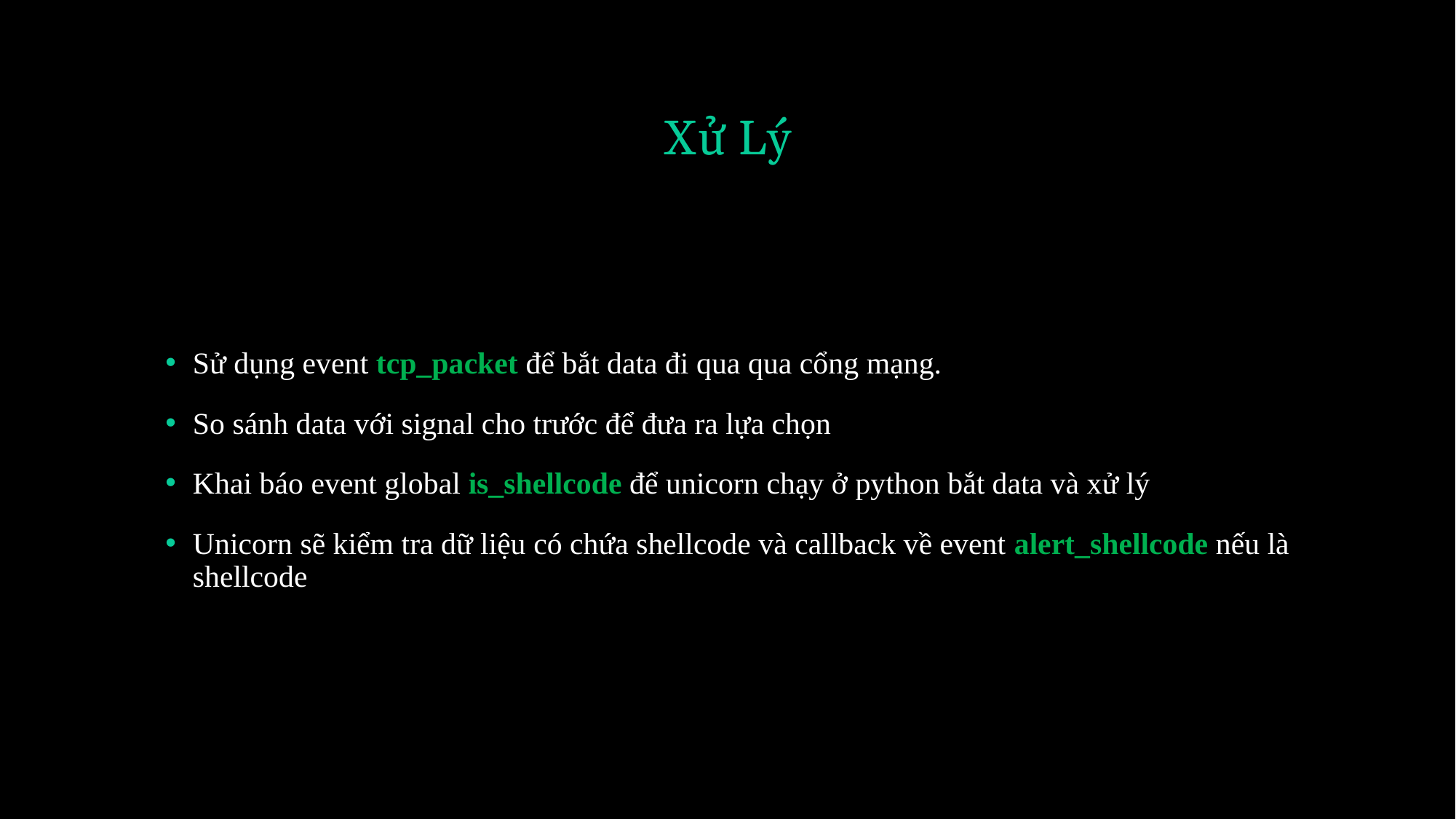

# Xử Lý

Sử dụng event tcp_packet để bắt data đi qua qua cổng mạng.
So sánh data với signal cho trước để đưa ra lựa chọn
Khai báo event global is_shellcode để unicorn chạy ở python bắt data và xử lý
Unicorn sẽ kiểm tra dữ liệu có chứa shellcode và callback về event alert_shellcode nếu là shellcode